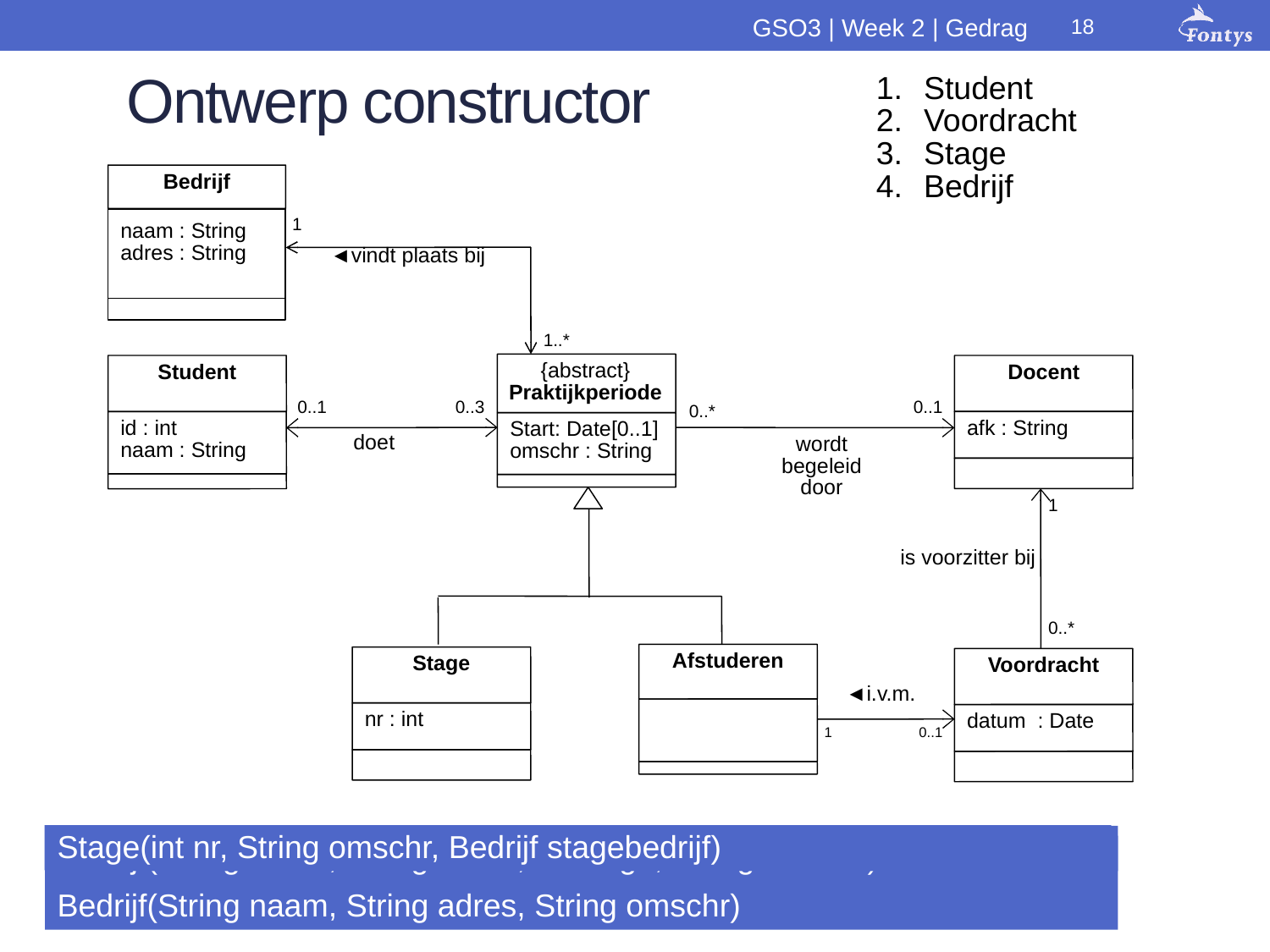

18
GSO3 | Week 2 | Gedrag

# Ontwerp constructor
Student
Voordracht
Stage
Bedrijf

Bedrijf

naam : String
adres : String

1
◄vindt plaats bij

1..*
{abstract}
Praktijkperiode

Student

Docent

afk : String

0..1
0..3
0..1

0..*

id : int
naam : String

Start: Date[0..1]
omschr : String
doet

wordt begeleid door

1

is voorzitter bij

0..*

Afstuderen

Stage

nr : int

Voordracht

datum  : Date

◄i.v.m.

0..1

1
Voordracht (Date datum, Docent voorzitter)
Student(int id, String naam)
Stage(int nr, String omschr, Bedrijf stagebedrijf)
Bedrijf(String naam, String adres, int stage, String omschr)
Bedrijf(String naam, String adres, String omschr)